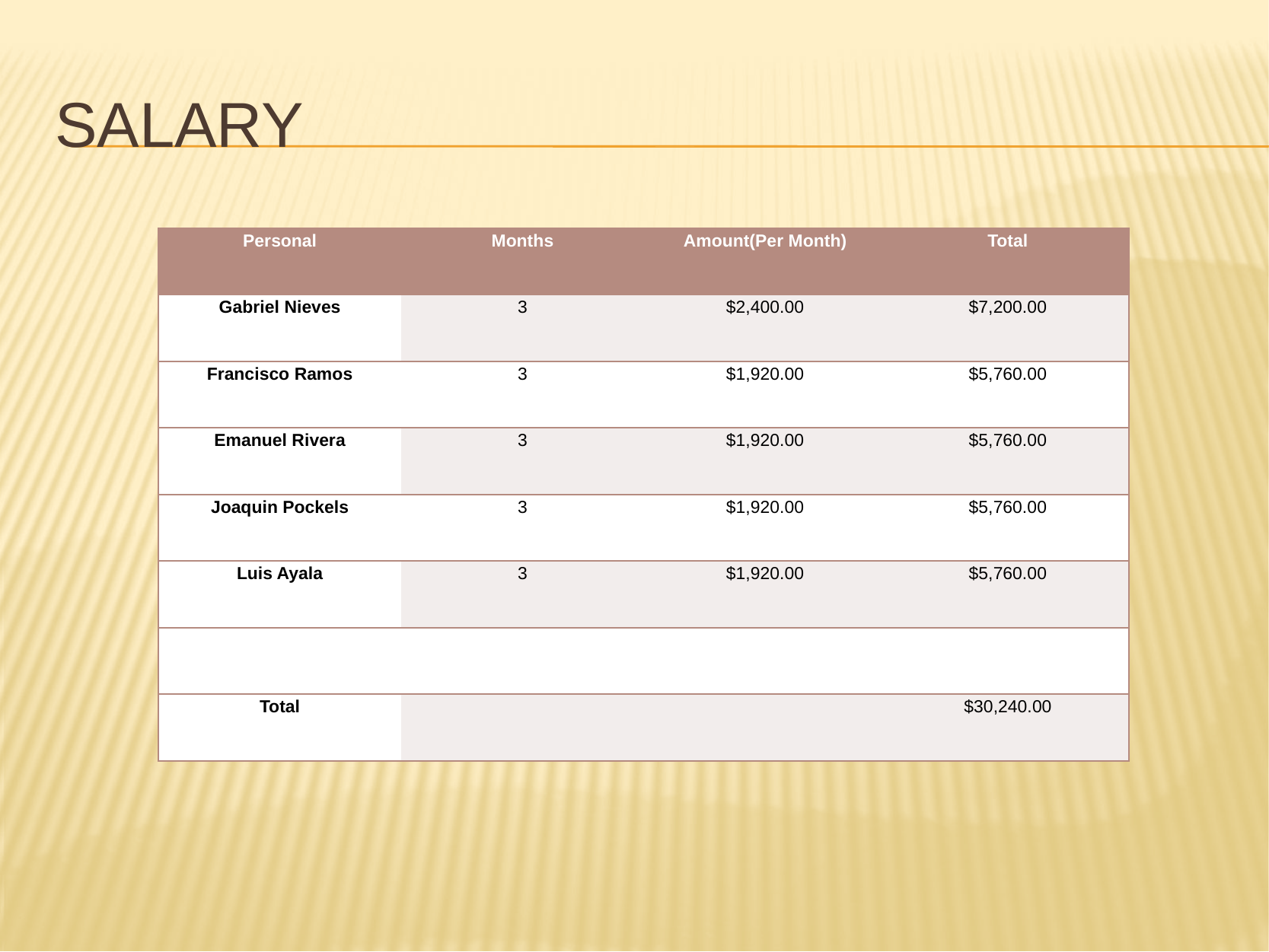

# Salary
| Personal | Months | Amount(Per Month) | Total |
| --- | --- | --- | --- |
| Gabriel Nieves | 3 | $2,400.00 | $7,200.00 |
| Francisco Ramos | 3 | $1,920.00 | $5,760.00 |
| Emanuel Rivera | 3 | $1,920.00 | $5,760.00 |
| Joaquin Pockels | 3 | $1,920.00 | $5,760.00 |
| Luis Ayala | 3 | $1,920.00 | $5,760.00 |
|  |  |  |  |
| Total |  |  | $30,240.00 |